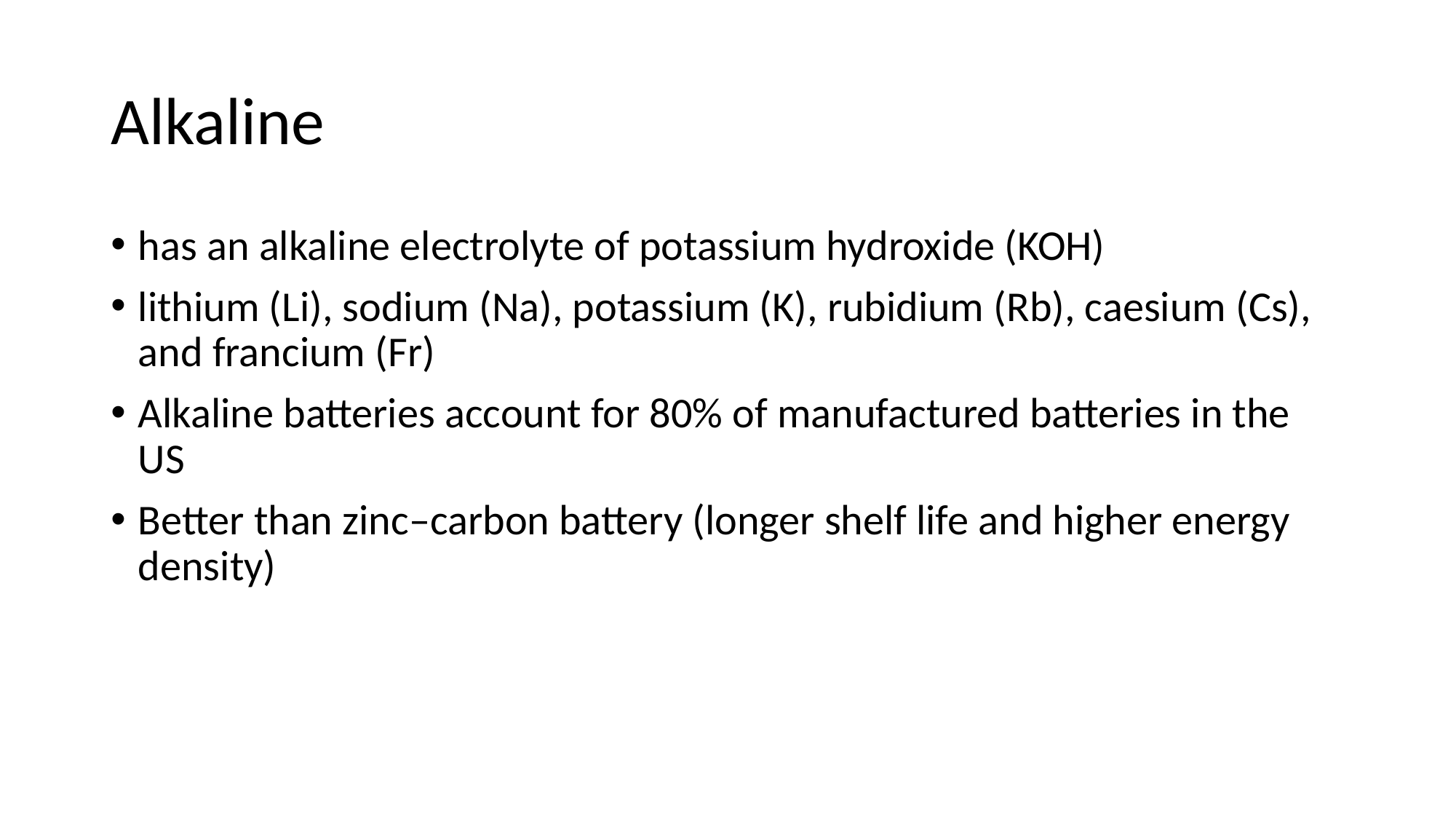

# Alkaline
has an alkaline electrolyte of potassium hydroxide (KOH)
lithium (Li), sodium (Na), potassium (K), rubidium (Rb), caesium (Cs), and francium (Fr)
Alkaline batteries account for 80% of manufactured batteries in the US
Better than zinc–carbon battery (longer shelf life and higher energy density)